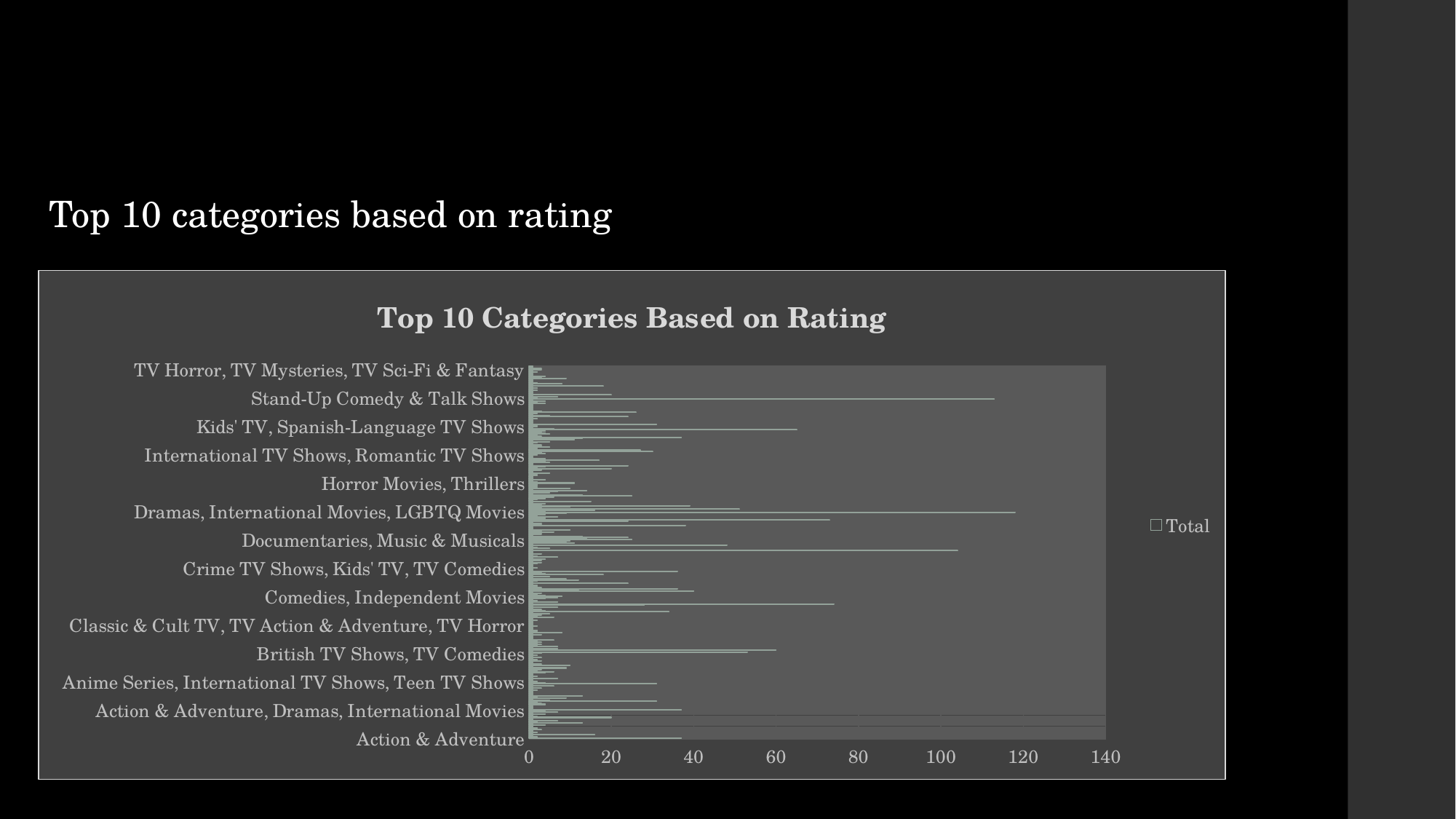

Objective 1:
Top 10 categories based on rating

### Chart: Top 10 Categories Based on Rating

| Category | Total |
|---|---|
| Action & Adventure | 37.0 |
| Action & Adventure, Anime Features, Children & Family Movies | 2.0 |
| Action & Adventure, Anime Features, Classic Movies | 1.0 |
| Action & Adventure, Anime Features, International Movies | 16.0 |
| Action & Adventure, Anime Features, Sci-Fi & Fantasy | 1.0 |
| Action & Adventure, Children & Family Movies, Classic Movies | 2.0 |
| Action & Adventure, Children & Family Movies, Comedies | 1.0 |
| Action & Adventure, Children & Family Movies, Independent Movies | 1.0 |
| Action & Adventure, Children & Family Movies, Sci-Fi & Fantasy | 3.0 |
| Action & Adventure, Classic Movies | 2.0 |
| Action & Adventure, Classic Movies, Comedies | 1.0 |
| Action & Adventure, Classic Movies, Cult Movies | 1.0 |
| Action & Adventure, Classic Movies, Dramas | 4.0 |
| Action & Adventure, Classic Movies, Sci-Fi & Fantasy | 1.0 |
| Action & Adventure, Comedies | 13.0 |
| Action & Adventure, Comedies, Cult Movies | 2.0 |
| Action & Adventure, Comedies, Dramas | 7.0 |
| Action & Adventure, Comedies, Horror Movies | 1.0 |
| Action & Adventure, Comedies, Independent Movies | 1.0 |
| Action & Adventure, Comedies, International Movies | 20.0 |
| Action & Adventure, Comedies, Sci-Fi & Fantasy | 2.0 |
| Action & Adventure, Cult Movies | 1.0 |
| Action & Adventure, Cult Movies, International Movies | 4.0 |
| Action & Adventure, Documentaries, International Movies | 1.0 |
| Action & Adventure, Dramas | 7.0 |
| Action & Adventure, Dramas, Independent Movies | 4.0 |
| Action & Adventure, Dramas, International Movies | 37.0 |
| Action & Adventure, Dramas, Romantic Movies | 1.0 |
| Action & Adventure, Dramas, Sci-Fi & Fantasy | 1.0 |
| Action & Adventure, Horror Movies | 1.0 |
| Action & Adventure, Horror Movies, International Movies | 1.0 |
| Action & Adventure, Horror Movies, Sci-Fi & Fantasy | 4.0 |
| Action & Adventure, Independent Movies | 3.0 |
| Action & Adventure, Independent Movies, Sci-Fi & Fantasy | 2.0 |
| Action & Adventure, International Movies | 31.0 |
| Action & Adventure, International Movies, Music & Musicals | 5.0 |
| Action & Adventure, International Movies, Romantic Movies | 1.0 |
| Action & Adventure, International Movies, Sci-Fi & Fantasy | 9.0 |
| Action & Adventure, International Movies, Thrillers | 2.0 |
| Action & Adventure, Sci-Fi & Fantasy | 13.0 |
| Action & Adventure, Sci-Fi & Fantasy, Thrillers | 1.0 |
| Action & Adventure, Sports Movies | 1.0 |
| Action & Adventure, Thrillers | 1.0 |
| Anime Features, Children & Family Movies | 1.0 |
| Anime Features, Children & Family Movies, International Movies | 2.0 |
| Anime Features, Documentaries | 1.0 |
| Anime Series | 3.0 |
| Anime Series, Crime TV Shows | 1.0 |
| Anime Series, Crime TV Shows, International TV Shows | 6.0 |
| Anime Series, Crime TV Shows, TV Thrillers | 1.0 |
| Anime Series, International TV Shows | 31.0 |
| Anime Series, International TV Shows, Romantic TV Shows | 4.0 |
| Anime Series, International TV Shows, Teen TV Shows | 2.0 |
| Anime Series, International TV Shows, TV Horror | 1.0 |
| Anime Series, International TV Shows, TV Thrillers | 1.0 |
| Anime Series, Kids' TV | 7.0 |
| Anime Series, Kids' TV, TV Action & Adventure | 1.0 |
| Anime Series, Teen TV Shows | 2.0 |
| British TV Shows, Classic & Cult TV, International TV Shows | 1.0 |
| British TV Shows, Classic & Cult TV, TV Comedies | 1.0 |
| British TV Shows, Crime TV Shows, Docuseries | 4.0 |
| British TV Shows, Crime TV Shows, International TV Shows | 6.0 |
| British TV Shows, Crime TV Shows, TV Dramas | 2.0 |
| British TV Shows, Docuseries | 3.0 |
| British TV Shows, Docuseries, International TV Shows | 9.0 |
| British TV Shows, Docuseries, Science & Nature TV | 9.0 |
| British TV Shows, Docuseries, TV Comedies | 1.0 |
| British TV Shows, International TV Shows, Reality TV | 10.0 |
| British TV Shows, International TV Shows, Romantic TV Shows | 3.0 |
| British TV Shows, International TV Shows, Stand-Up Comedy & Talk Shows | 1.0 |
| British TV Shows, International TV Shows, TV Action & Adventure | 1.0 |
| British TV Shows, International TV Shows, TV Comedies | 3.0 |
| British TV Shows, International TV Shows, TV Dramas | 2.0 |
| British TV Shows, Kids' TV | 1.0 |
| British TV Shows, Kids' TV, TV Comedies | 3.0 |
| British TV Shows, Kids' TV, TV Dramas | 1.0 |
| British TV Shows, Reality TV | 2.0 |
| British TV Shows, Reality TV, Romantic TV Shows | 1.0 |
| British TV Shows, TV Comedies | 3.0 |
| Children & Family Movies | 53.0 |
| Children & Family Movies, Classic Movies, Comedies | 1.0 |
| Children & Family Movies, Comedies | 60.0 |
| Children & Family Movies, Comedies, Dramas | 7.0 |
| Children & Family Movies, Comedies, LGBTQ Movies | 1.0 |
| Children & Family Movies, Comedies, Music & Musicals | 7.0 |
| Children & Family Movies, Comedies, Romantic Movies | 2.0 |
| Children & Family Movies, Comedies, Sci-Fi & Fantasy | 3.0 |
| Children & Family Movies, Comedies, Sports Movies | 2.0 |
| Children & Family Movies, Documentaries | 3.0 |
| Children & Family Movies, Documentaries, International Movies | 2.0 |
| Children & Family Movies, Dramas | 6.0 |
| Children & Family Movies, Dramas, Faith & Spirituality | 1.0 |
| Children & Family Movies, Dramas, Independent Movies | 1.0 |
| Children & Family Movies, Dramas, International Movies | 1.0 |
| Children & Family Movies, Dramas, Romantic Movies | 1.0 |
| Children & Family Movies, Dramas, Sports Movies | 3.0 |
| Children & Family Movies, Independent Movies | 1.0 |
| Children & Family Movies, Music & Musicals | 8.0 |
| Children & Family Movies, Sci-Fi & Fantasy | 2.0 |
| Children & Family Movies, Sports Movies | 2.0 |
| Classic & Cult TV, Kids' TV, Spanish-Language TV Shows | 1.0 |
| Classic & Cult TV, Kids' TV, TV Action & Adventure | 1.0 |
| Classic & Cult TV, Kids' TV, TV Comedies | 1.0 |
| Classic & Cult TV, TV Action & Adventure, TV Dramas | 2.0 |
| Classic & Cult TV, TV Action & Adventure, TV Horror | 1.0 |
| Classic & Cult TV, TV Action & Adventure, TV Sci-Fi & Fantasy | 1.0 |
| Classic & Cult TV, TV Comedies | 1.0 |
| Classic & Cult TV, TV Dramas, TV Sci-Fi & Fantasy | 1.0 |
| Classic Movies, Comedies, International Movies | 2.0 |
| Classic Movies, Cult Movies, Documentaries | 1.0 |
| Classic Movies, Cult Movies, Horror Movies | 1.0 |
| Classic Movies, Documentaries | 6.0 |
| Classic Movies, Dramas | 2.0 |
| Classic Movies, Dramas, Independent Movies | 3.0 |
| Classic Movies, Dramas, International Movies | 5.0 |
| Classic Movies, Music & Musicals | 1.0 |
| Comedies | 34.0 |
| Comedies, Cult Movies | 4.0 |
| Comedies, Cult Movies, Dramas | 3.0 |
| Comedies, Documentaries | 1.0 |
| Comedies, Dramas | 7.0 |
| Comedies, Dramas, Faith & Spirituality | 1.0 |
| Comedies, Dramas, Independent Movies | 28.0 |
| Comedies, Dramas, International Movies | 74.0 |
| Comedies, Dramas, LGBTQ Movies | 1.0 |
| Comedies, Dramas, Romantic Movies | 7.0 |
| Comedies, Faith & Spirituality, International Movies | 2.0 |
| Comedies, Faith & Spirituality, Romantic Movies | 1.0 |
| Comedies, Horror Movies | 4.0 |
| Comedies, Horror Movies, International Movies | 7.0 |
| Comedies, Independent Movies | 8.0 |
| Comedies, Independent Movies, International Movies | 4.0 |
| Comedies, Independent Movies, LGBTQ Movies | 2.0 |
| Comedies, Independent Movies, Romantic Movies | 3.0 |
| Comedies, Independent Movies, Thrillers | 1.0 |
| Comedies, International Movies | 40.0 |
| Comedies, International Movies, Music & Musicals | 12.0 |
| Comedies, International Movies, Romantic Movies | 36.0 |
| Comedies, International Movies, Sci-Fi & Fantasy | 3.0 |
| Comedies, International Movies, Sports Movies | 2.0 |
| Comedies, International Movies, Thrillers | 2.0 |
| Comedies, LGBTQ Movies | 1.0 |
| Comedies, Romantic Movies | 24.0 |
| Comedies, Romantic Movies, Sports Movies | 1.0 |
| Comedies, Sports Movies | 2.0 |
| Crime TV Shows, Docuseries | 12.0 |
| Crime TV Shows, Docuseries, International TV Shows | 9.0 |
| Crime TV Shows, Docuseries, TV Mysteries | 1.0 |
| Crime TV Shows, International TV Shows, Korean TV Shows | 5.0 |
| Crime TV Shows, International TV Shows, Romantic TV Shows | 1.0 |
| Crime TV Shows, International TV Shows, Spanish-Language TV Shows | 18.0 |
| Crime TV Shows, International TV Shows, TV Action & Adventure | 4.0 |
| Crime TV Shows, International TV Shows, TV Comedies | 3.0 |
| Crime TV Shows, International TV Shows, TV Dramas | 36.0 |
| Crime TV Shows, International TV Shows, TV Sci-Fi & Fantasy | 1.0 |
| Crime TV Shows, Kids' TV | 1.0 |
| Crime TV Shows, Kids' TV, TV Comedies | 2.0 |
| Crime TV Shows, Romantic TV Shows, Spanish-Language TV Shows | 1.0 |
| Crime TV Shows, Spanish-Language TV Shows, TV Action & Adventure | 1.0 |
| Crime TV Shows, Spanish-Language TV Shows, TV Dramas | 1.0 |
| Crime TV Shows, TV Action & Adventure, TV Comedies | 2.0 |
| Crime TV Shows, TV Action & Adventure, TV Dramas | 3.0 |
| Crime TV Shows, TV Action & Adventure, TV Sci-Fi & Fantasy | 1.0 |
| Crime TV Shows, TV Comedies, TV Dramas | 3.0 |
| Crime TV Shows, TV Dramas | 4.0 |
| Crime TV Shows, TV Dramas, TV Horror | 1.0 |
| Crime TV Shows, TV Dramas, TV Mysteries | 7.0 |
| Crime TV Shows, TV Dramas, TV Thrillers | 2.0 |
| Cult Movies, Dramas, International Movies | 1.0 |
| Cult Movies, Horror Movies | 3.0 |
| Cult Movies, Horror Movies, Independent Movies | 1.0 |
| Cult Movies, Independent Movies, Thrillers | 1.0 |
| Documentaries | 104.0 |
| Documentaries, Dramas, International Movies | 1.0 |
| Documentaries, Faith & Spirituality | 5.0 |
| Documentaries, Faith & Spirituality, International Movies | 2.0 |
| Documentaries, Faith & Spirituality, Music & Musicals | 1.0 |
| Documentaries, International Movies | 48.0 |
| Documentaries, International Movies, LGBTQ Movies | 1.0 |
| Documentaries, International Movies, Music & Musicals | 11.0 |
| Documentaries, International Movies, Sports Movies | 9.0 |
| Documentaries, LGBTQ Movies | 10.0 |
| Documentaries, Music & Musicals | 25.0 |
| Documentaries, Sports Movies | 14.0 |
| Docuseries | 24.0 |
| Docuseries, International TV Shows | 13.0 |
| Docuseries, International TV Shows, Reality TV | 1.0 |
| Docuseries, International TV Shows, Science & Nature TV | 3.0 |
| Docuseries, International TV Shows, Spanish-Language TV Shows | 3.0 |
| Docuseries, Reality TV | 6.0 |
| Docuseries, Reality TV, Science & Nature TV | 3.0 |
| Docuseries, Science & Nature TV | 10.0 |
| Docuseries, Science & Nature TV, TV Dramas | 1.0 |
| Docuseries, TV Dramas | 1.0 |
| Docuseries, TV Sci-Fi & Fantasy | 1.0 |
| Dramas | 38.0 |
| Dramas, Faith & Spirituality | 3.0 |
| Dramas, Faith & Spirituality, International Movies | 3.0 |
| Dramas, Horror Movies, Thrillers | 1.0 |
| Dramas, Independent Movies | 24.0 |
| Dramas, Independent Movies, International Movies | 73.0 |
| Dramas, Independent Movies, LGBTQ Movies | 4.0 |
| Dramas, Independent Movies, Music & Musicals | 4.0 |
| Dramas, Independent Movies, Romantic Movies | 7.0 |
| Dramas, Independent Movies, Sci-Fi & Fantasy | 2.0 |
| Dramas, Independent Movies, Sports Movies | 4.0 |
| Dramas, Independent Movies, Thrillers | 9.0 |
| Dramas, International Movies | 118.0 |
| Dramas, International Movies, LGBTQ Movies | 4.0 |
| Dramas, International Movies, Music & Musicals | 16.0 |
| Dramas, International Movies, Romantic Movies | 51.0 |
| Dramas, International Movies, Sci-Fi & Fantasy | 3.0 |
| Dramas, International Movies, Sports Movies | 10.0 |
| Dramas, International Movies, Thrillers | 39.0 |
| Dramas, LGBTQ Movies | 3.0 |
| Dramas, Music & Musicals | 4.0 |
| Dramas, Music & Musicals, Romantic Movies | 1.0 |
| Dramas, Romantic Movies | 15.0 |
| Dramas, Romantic Movies, Sports Movies | 1.0 |
| Dramas, Sci-Fi & Fantasy | 2.0 |
| Dramas, Sci-Fi & Fantasy, Thrillers | 4.0 |
| Dramas, Sports Movies | 6.0 |
| Dramas, Thrillers | 25.0 |
| Horror Movies | 13.0 |
| Horror Movies, Independent Movies | 1.0 |
| Horror Movies, Independent Movies, International Movies | 5.0 |
| Horror Movies, Independent Movies, Thrillers | 7.0 |
| Horror Movies, International Movies | 14.0 |
| Horror Movies, International Movies, Romantic Movies | 1.0 |
| Horror Movies, International Movies, Thrillers | 10.0 |
| Horror Movies, LGBTQ Movies | 2.0 |
| Horror Movies, Romantic Movies, Sci-Fi & Fantasy | 1.0 |
| Horror Movies, Sci-Fi & Fantasy | 2.0 |
| Horror Movies, Sci-Fi & Fantasy, Thrillers | 2.0 |
| Horror Movies, Thrillers | 11.0 |
| Independent Movies, International Movies, Thrillers | 2.0 |
| Independent Movies, Sci-Fi & Fantasy, Thrillers | 1.0 |
| Independent Movies, Thrillers | 4.0 |
| International Movies | 1.0 |
| International Movies, LGBTQ Movies, Romantic Movies | 1.0 |
| International Movies, Music & Musicals | 1.0 |
| International Movies, Music & Musicals, Romantic Movies | 2.0 |
| International Movies, Music & Musicals, Thrillers | 2.0 |
| International Movies, Romantic Movies | 5.0 |
| International Movies, Romantic Movies, Thrillers | 1.0 |
| International Movies, Sci-Fi & Fantasy | 1.0 |
| International Movies, Sci-Fi & Fantasy, Thrillers | 3.0 |
| International Movies, Thrillers | 20.0 |
| International TV Shows | 2.0 |
| International TV Shows, Korean TV Shows, Reality TV | 4.0 |
| International TV Shows, Korean TV Shows, Romantic TV Shows | 24.0 |
| International TV Shows, Korean TV Shows, Stand-Up Comedy & Talk Shows | 1.0 |
| International TV Shows, Korean TV Shows, TV Action & Adventure | 1.0 |
| International TV Shows, Korean TV Shows, TV Comedies | 5.0 |
| International TV Shows, Korean TV Shows, TV Dramas | 4.0 |
| International TV Shows, Reality TV | 17.0 |
| International TV Shows, Reality TV, Romantic TV Shows | 4.0 |
| International TV Shows, Reality TV, Spanish-Language TV Shows | 1.0 |
| International TV Shows, Reality TV, TV Action & Adventure | 1.0 |
| International TV Shows, Reality TV, TV Comedies | 1.0 |
| International TV Shows, Romantic TV Shows | 2.0 |
| International TV Shows, Romantic TV Shows, Spanish-Language TV Shows | 4.0 |
| International TV Shows, Romantic TV Shows, Teen TV Shows | 3.0 |
| International TV Shows, Romantic TV Shows, TV Comedies | 30.0 |
| International TV Shows, Romantic TV Shows, TV Dramas | 27.0 |
| International TV Shows, Spanish-Language TV Shows, Stand-Up Comedy & Talk Shows | 1.0 |
| International TV Shows, Spanish-Language TV Shows, TV Action & Adventure | 2.0 |
| International TV Shows, Spanish-Language TV Shows, TV Comedies | 5.0 |
| International TV Shows, Spanish-Language TV Shows, TV Dramas | 3.0 |
| International TV Shows, Stand-Up Comedy & Talk Shows | 3.0 |
| International TV Shows, Stand-Up Comedy & Talk Shows, TV Comedies | 1.0 |
| International TV Shows, TV Action & Adventure, TV Comedies | 2.0 |
| International TV Shows, TV Action & Adventure, TV Dramas | 5.0 |
| International TV Shows, TV Action & Adventure, TV Sci-Fi & Fantasy | 1.0 |
| International TV Shows, TV Comedies | 11.0 |
| International TV Shows, TV Comedies, TV Dramas | 13.0 |
| International TV Shows, TV Dramas | 37.0 |
| International TV Shows, TV Dramas, Teen TV Shows | 3.0 |
| International TV Shows, TV Dramas, TV Horror | 2.0 |
| International TV Shows, TV Dramas, TV Mysteries | 5.0 |
| International TV Shows, TV Dramas, TV Sci-Fi & Fantasy | 4.0 |
| International TV Shows, TV Dramas, TV Thrillers | 3.0 |
| International TV Shows, TV Horror, TV Mysteries | 4.0 |
| Kids' TV | 65.0 |
| Kids' TV, Korean TV Shows | 6.0 |
| Kids' TV, Korean TV Shows, TV Comedies | 1.0 |
| Kids' TV, Spanish-Language TV Shows | 2.0 |
| Kids' TV, TV Action & Adventure, TV Sci-Fi & Fantasy | 2.0 |
| Kids' TV, TV Comedies | 31.0 |
| Kids' TV, TV Comedies, TV Dramas | 1.0 |
| Kids' TV, TV Dramas | 1.0 |
| Kids' TV, TV Dramas, Teen TV Shows | 1.0 |
| Kids' TV, TV Sci-Fi & Fantasy | 1.0 |
| Kids' TV, TV Thrillers | 2.0 |
| LGBTQ Movies, Thrillers | 1.0 |
| Movies | 24.0 |
| Music & Musicals | 5.0 |
| Music & Musicals, Romantic Movies | 1.0 |
| Music & Musicals, Stand-Up Comedy | 2.0 |
| Reality TV | 26.0 |
| Reality TV, Romantic TV Shows | 3.0 |
| Reality TV, Spanish-Language TV Shows | 1.0 |
| Reality TV, Teen TV Shows | 1.0 |
| Reality TV, TV Comedies, TV Horror | 1.0 |
| Romantic Movies | 1.0 |
| Romantic TV Shows, Spanish-Language TV Shows, TV Dramas | 1.0 |
| Romantic TV Shows, TV Comedies | 1.0 |
| Romantic TV Shows, TV Comedies, TV Dramas | 4.0 |
| Romantic TV Shows, TV Dramas | 2.0 |
| Sci-Fi & Fantasy, Thrillers | 4.0 |
| Sports Movies | 1.0 |
| Stand-Up Comedy | 113.0 |
| Stand-Up Comedy & Talk Shows | 2.0 |
| Stand-Up Comedy & Talk Shows, TV Comedies | 7.0 |
| Stand-Up Comedy & Talk Shows, TV Mysteries, TV Sci-Fi & Fantasy | 1.0 |
| Thrillers | 20.0 |
| TV Action & Adventure, TV Comedies | 1.0 |
| TV Action & Adventure, TV Comedies, TV Horror | 1.0 |
| TV Action & Adventure, TV Dramas | 1.0 |
| TV Action & Adventure, TV Dramas, TV Horror | 2.0 |
| TV Action & Adventure, TV Dramas, TV Mysteries | 1.0 |
| TV Action & Adventure, TV Dramas, TV Sci-Fi & Fantasy | 2.0 |
| TV Action & Adventure, TV Sci-Fi & Fantasy | 1.0 |
| TV Comedies | 18.0 |
| TV Comedies, Teen TV Shows | 1.0 |
| TV Comedies, TV Dramas | 8.0 |
| TV Comedies, TV Dramas, Teen TV Shows | 2.0 |
| TV Comedies, TV Dramas, TV Horror | 1.0 |
| TV Comedies, TV Mysteries | 1.0 |
| TV Comedies, TV Sci-Fi & Fantasy | 1.0 |
| TV Dramas | 9.0 |
| TV Dramas, Teen TV Shows | 3.0 |
| TV Dramas, TV Horror, TV Mysteries | 4.0 |
| TV Dramas, TV Mysteries, TV Thrillers | 1.0 |
| TV Dramas, TV Sci-Fi & Fantasy | 1.0 |
| TV Dramas, TV Sci-Fi & Fantasy, TV Thrillers | 1.0 |
| TV Dramas, TV Thrillers | 2.0 |
| TV Horror, Teen TV Shows | 1.0 |
| TV Horror, TV Mysteries, TV Sci-Fi & Fantasy | 3.0 |
| TV Horror, TV Mysteries, TV Thrillers | 3.0 |
| TV Sci-Fi & Fantasy, TV Thrillers | 1.0 |
| TV Shows | 1.0 |